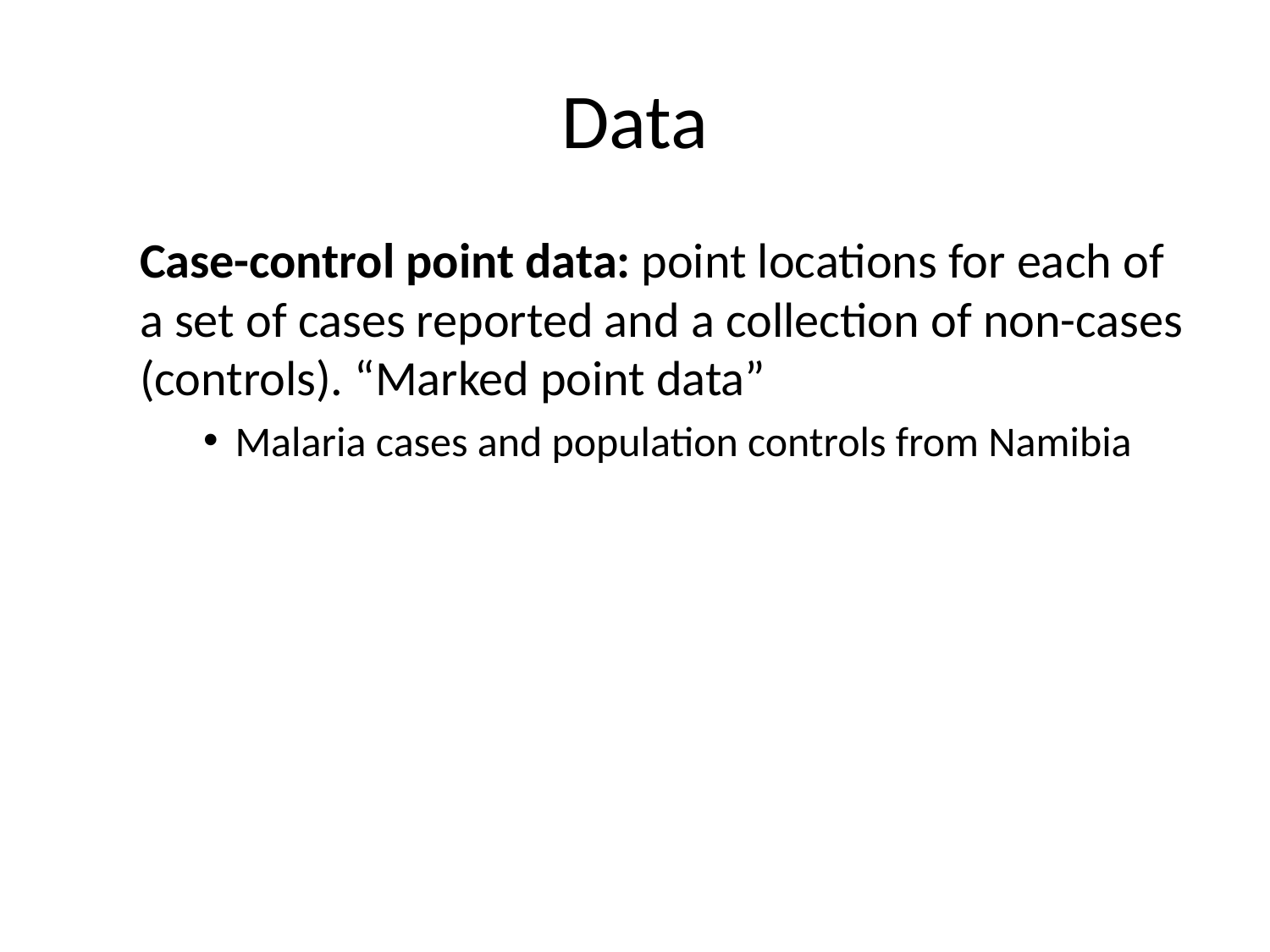

# Data
Case-control point data: point locations for each of a set of cases reported and a collection of non-cases (controls). “Marked point data”
Malaria cases and population controls from Namibia